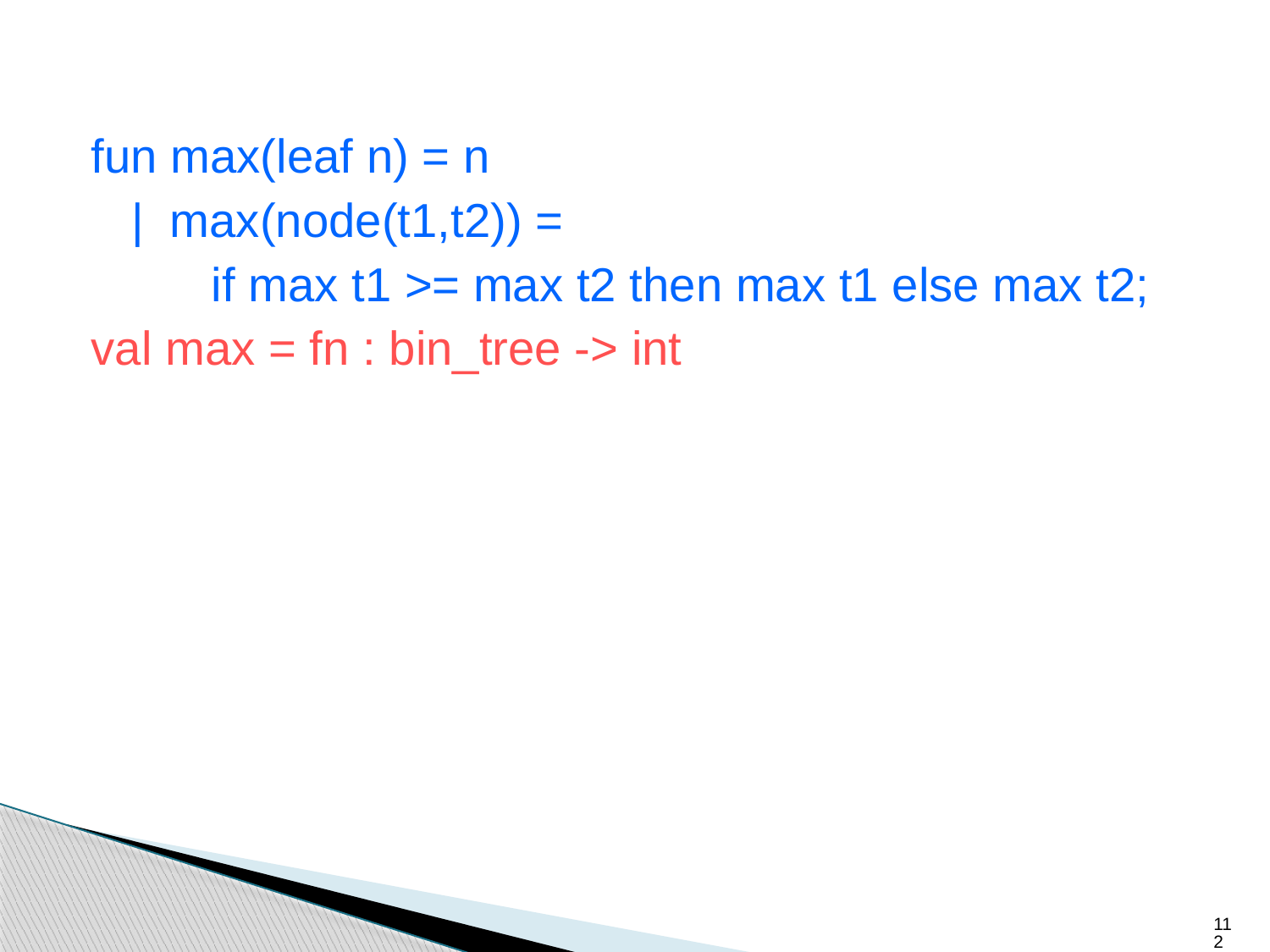

fun max(leaf n) = n
   |  max(node(t1,t2)) =
         if max t1 >= max t2 then max t1 else max t2;
val max = fn : bin_tree -> int

112